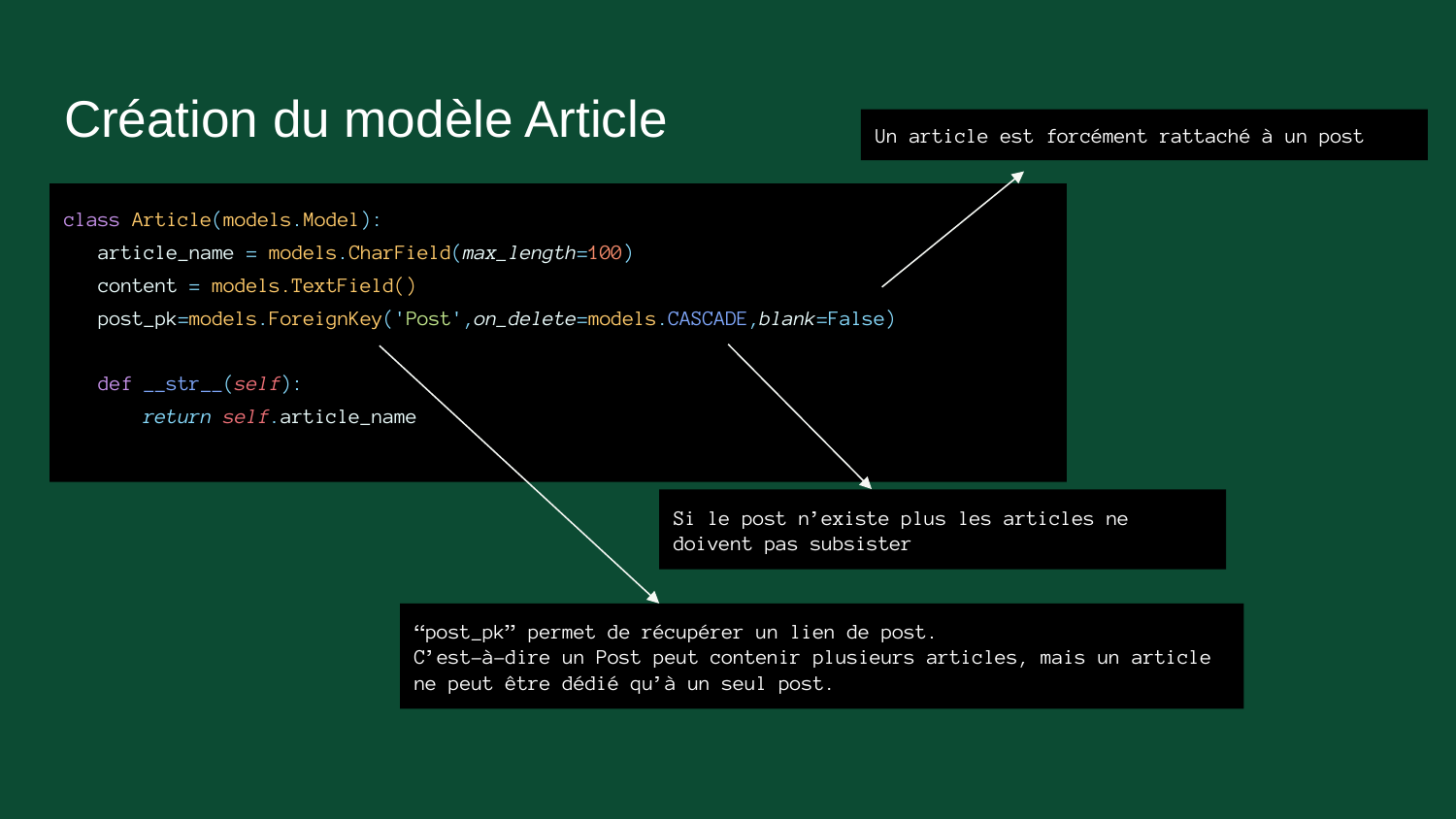

# Création du modèle Article
Un article est forcément rattaché à un post
class Article(models.Model):
   article_name = models.CharField(max_length=100)
   content = models.TextField()
   post_pk=models.ForeignKey('Post',on_delete=models.CASCADE,blank=False)

   def __str__(self):
       return self.article_name

Si le post n’existe plus les articles ne doivent pas subsister
“post_pk” permet de récupérer un lien de post.
C’est-à-dire un Post peut contenir plusieurs articles, mais un article ne peut être dédié qu’à un seul post.